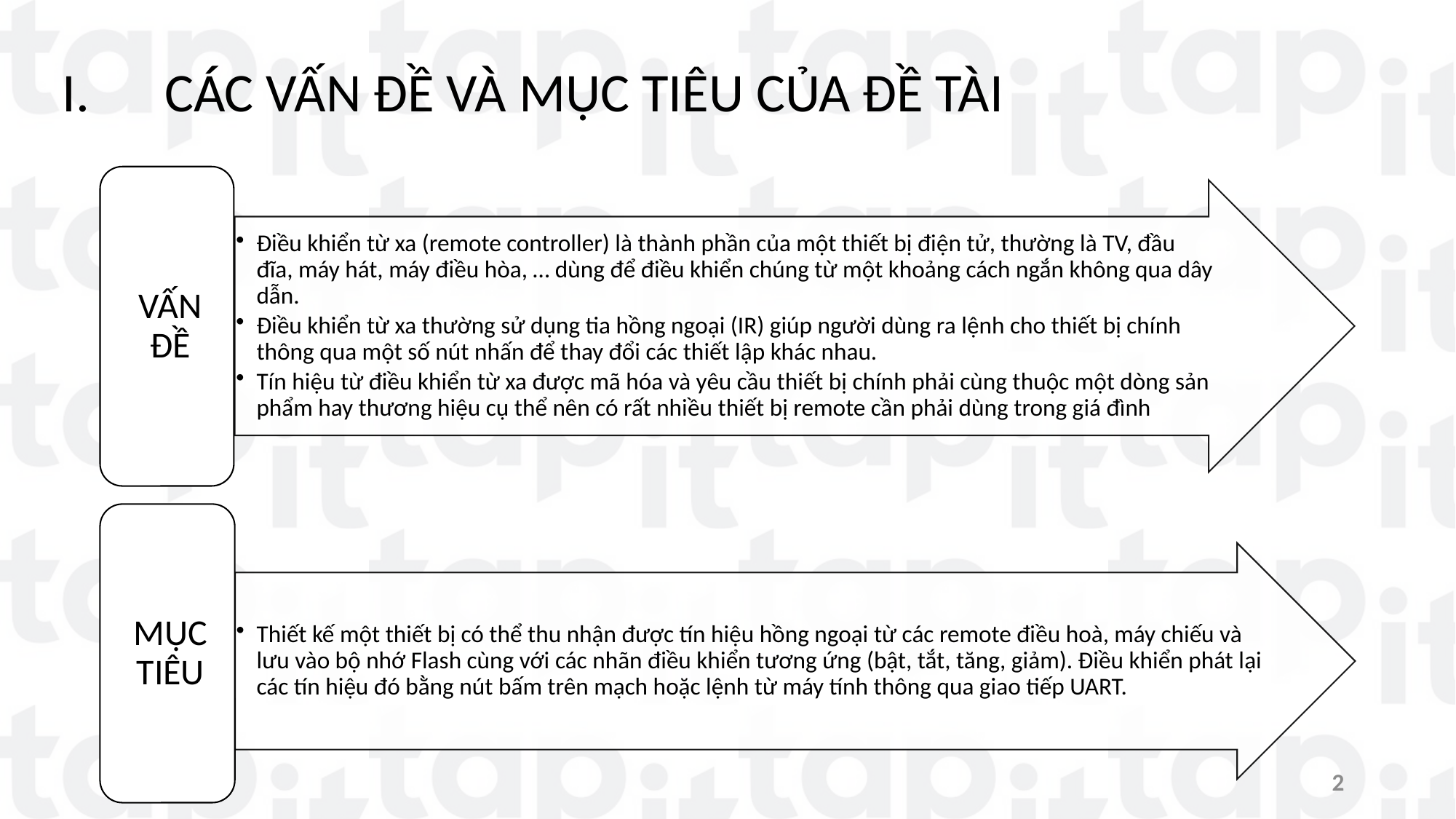

# CÁC VẤN ĐỀ VÀ MỤC TIÊU CỦA ĐỀ TÀI
Điều khiển từ xa (remote controller) là thành phần của một thiết bị điện tử, thường là TV, đầu đĩa, máy hát, máy điều hòa, … dùng để điều khiển chúng từ một khoảng cách ngắn không qua dây dẫn.
Điều khiển từ xa thường sử dụng tia hồng ngoại (IR) giúp người dùng ra lệnh cho thiết bị chính thông qua một số nút nhấn để thay đổi các thiết lập khác nhau.
Tín hiệu từ điều khiển từ xa được mã hóa và yêu cầu thiết bị chính phải cùng thuộc một dòng sản phẩm hay thương hiệu cụ thể nên có rất nhiều thiết bị remote cần phải dùng trong giá đình
VẤN ĐỀ
Thiết kế một thiết bị có thể thu nhận được tín hiệu hồng ngoại từ các remote điều hoà, máy chiếu và lưu vào bộ nhớ Flash cùng với các nhãn điều khiển tương ứng (bật, tắt, tăng, giảm). Điều khiển phát lại các tín hiệu đó bằng nút bấm trên mạch hoặc lệnh từ máy tính thông qua giao tiếp UART.
MỤC TIÊU
2